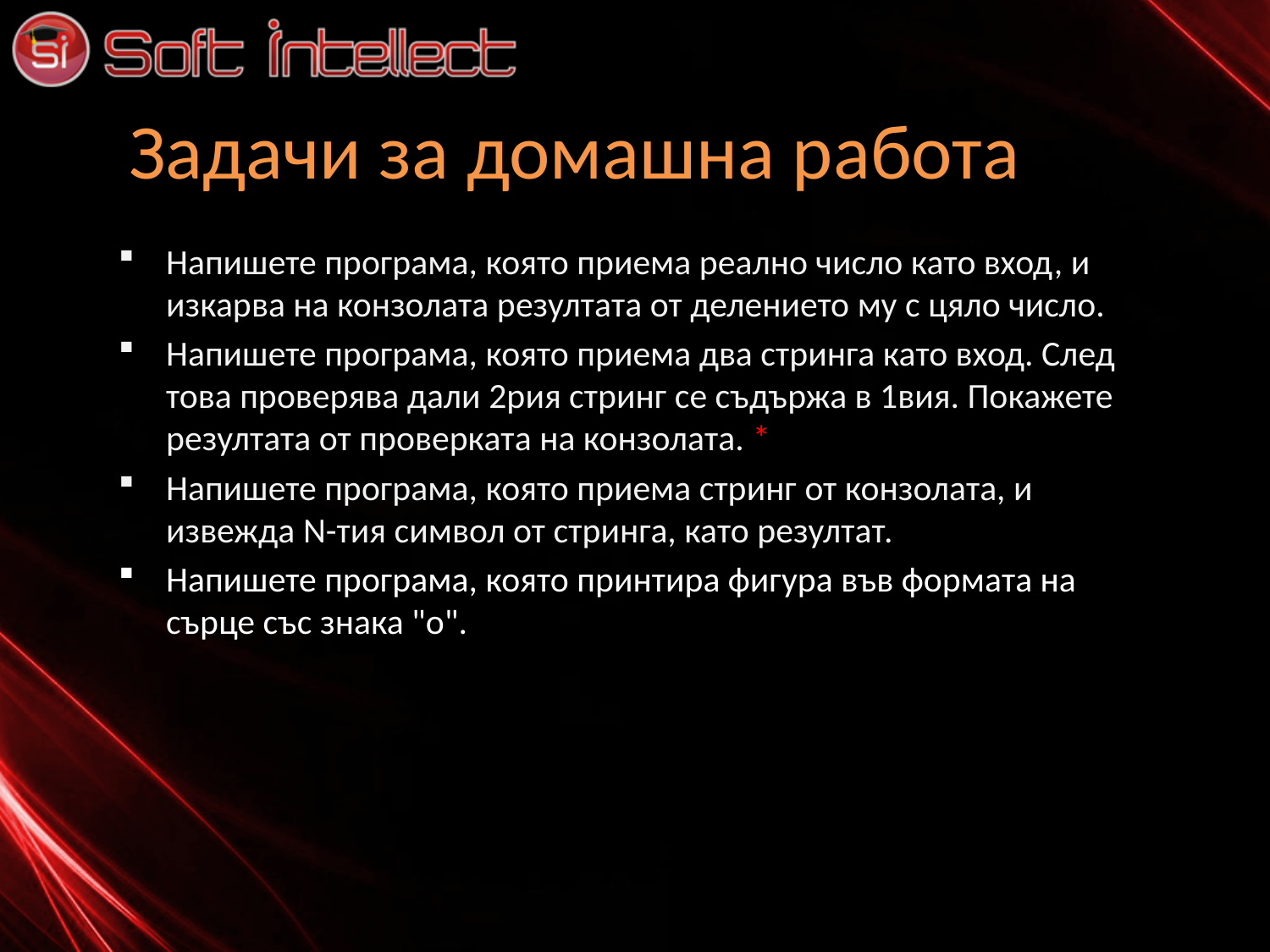

# Задачи за домашна работа
Напишете програма, която приема реално число като вход, и изкарва на конзолата резултата от делението му с цяло число.
Напишете програма, която приема два стринга като вход. След това проверява дали 2рия стринг се съдържа в 1вия. Покажете резултата от проверката на конзолата. *
Напишете програма, която приема стринг от конзолата, и извежда N-тия символ от стринга, като резултат.
Напишете програма, която принтира фигура във формата на сърце със знака "o".